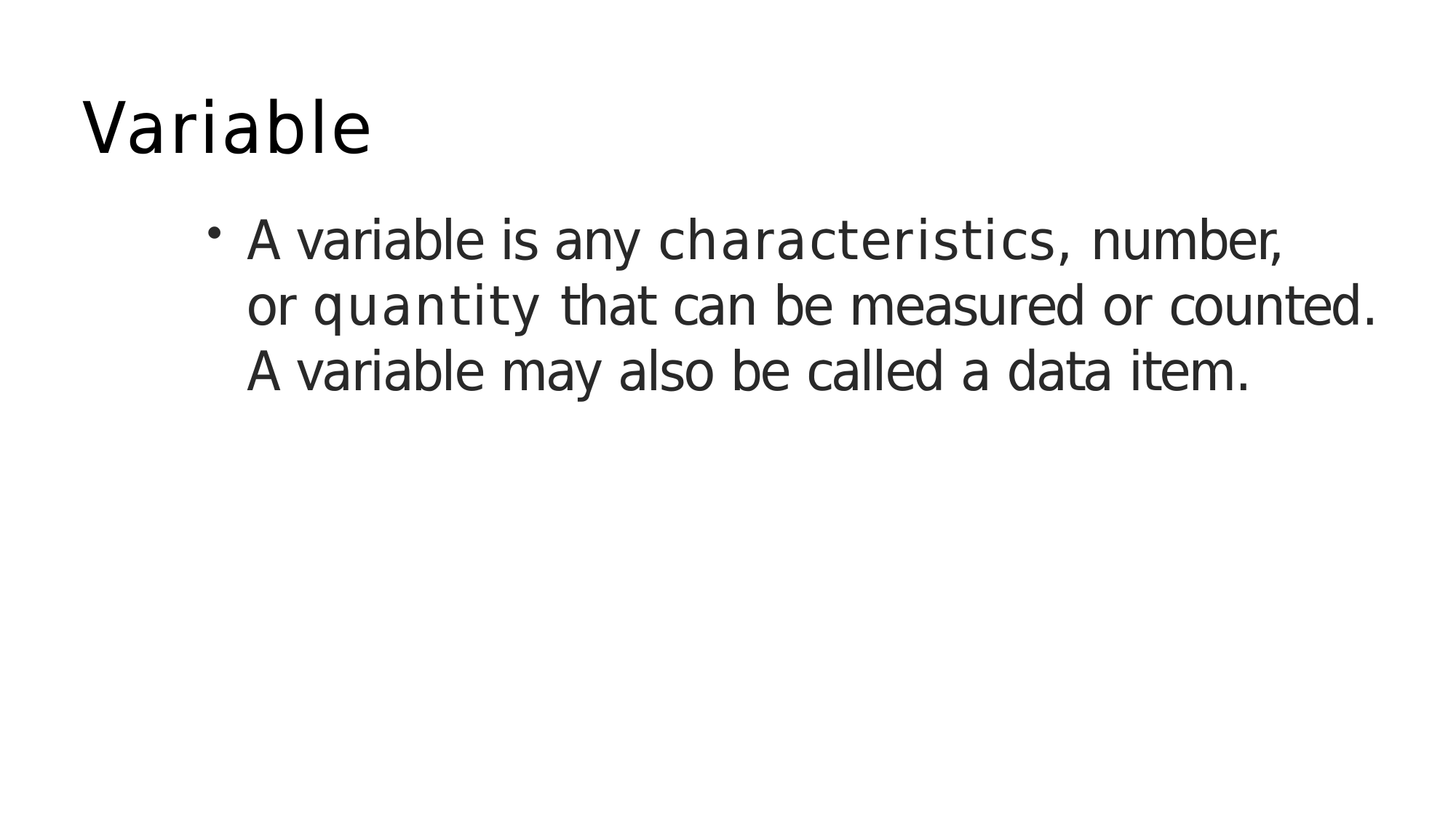

# Variable
A variable is any characteristics, number, or quantity that can be measured or counted. A variable may also be called a data item.